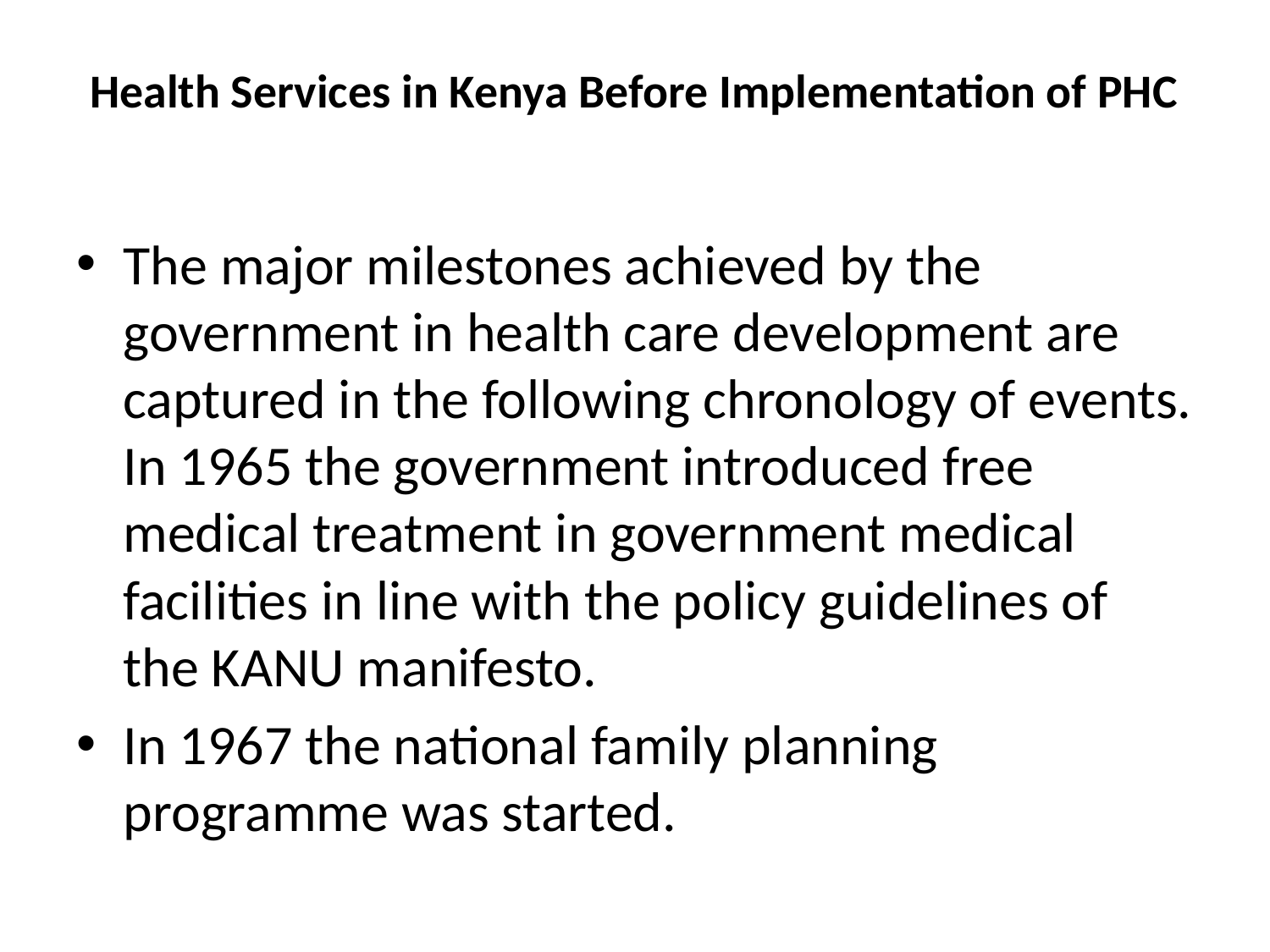

# Health Services in Kenya Before Implementation of PHC
The major milestones achieved by the government in health care development are captured in the following chronology of events. In 1965 the government introduced free medical treatment in government medical facilities in line with the policy guidelines of the KANU manifesto.
In 1967 the national family planning programme was started.